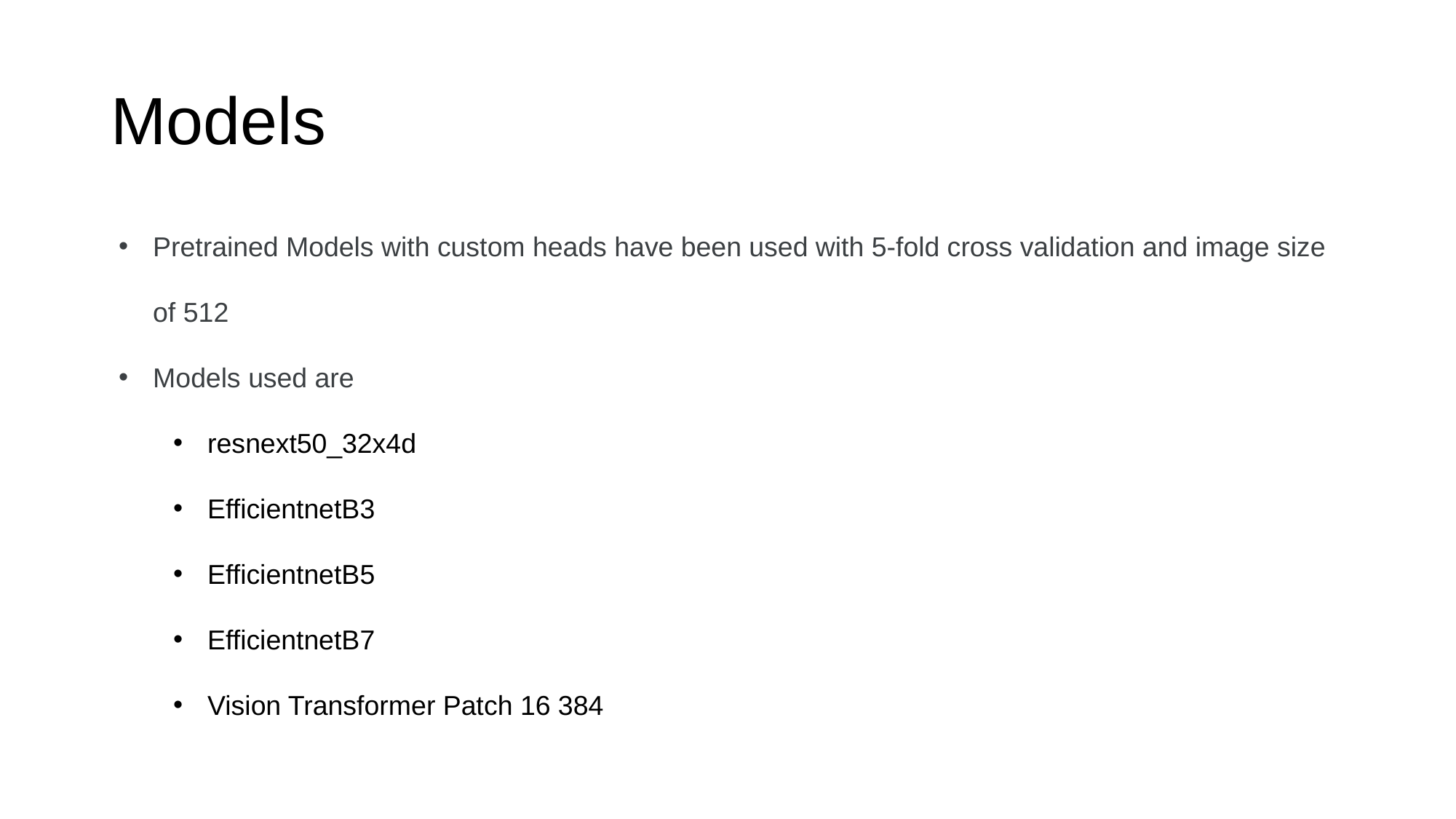

# Models
Pretrained Models with custom heads have been used with 5-fold cross validation and image size of 512
Models used are
resnext50_32x4d
EfficientnetB3
EfficientnetB5
EfficientnetB7
Vision Transformer Patch 16 384